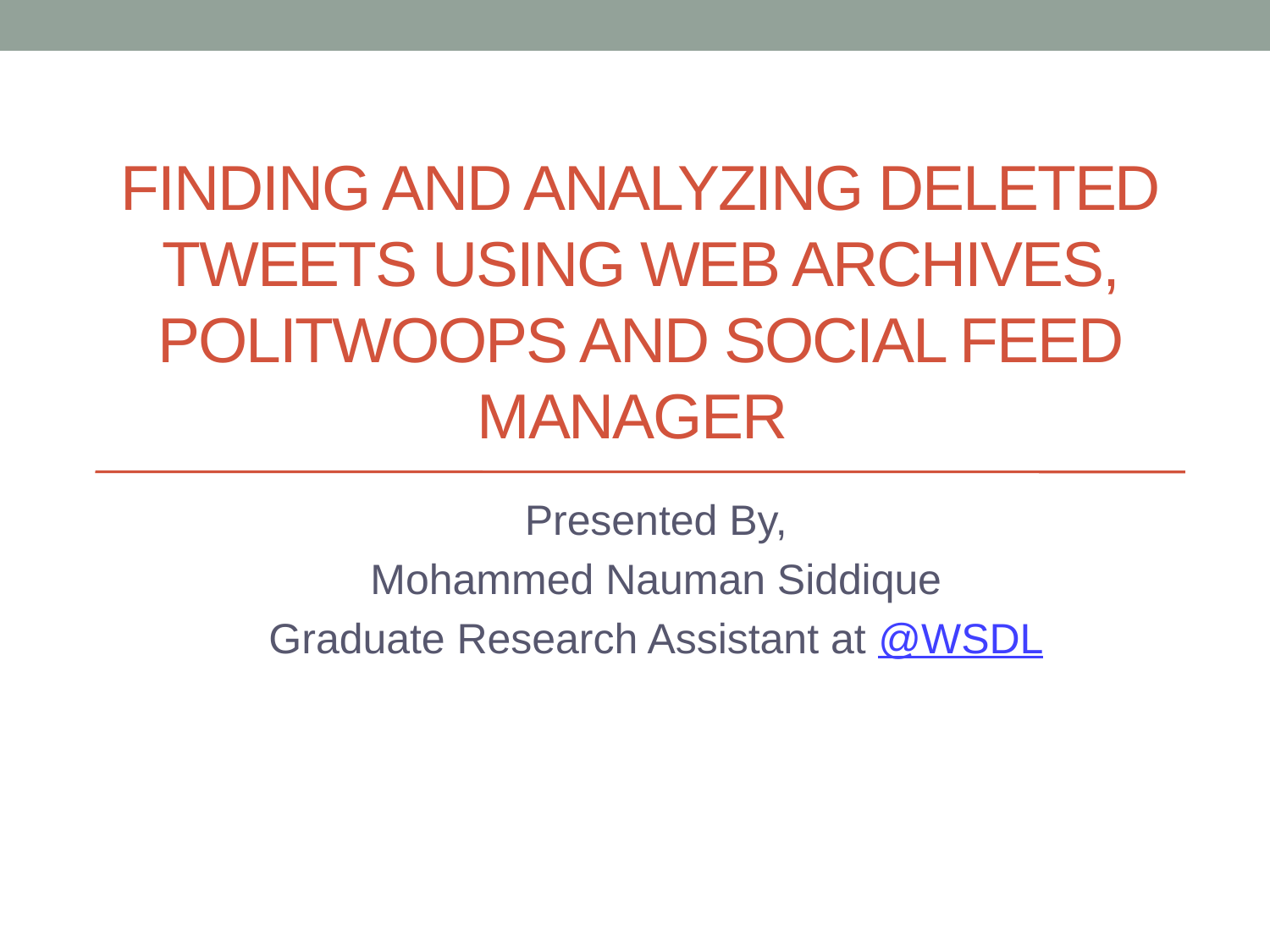

# Finding and ANALYZING DELETED TWEETS USING WEB ARCHIVES, POLITWOOPS AND SOCIAL FEED MANAGER
Presented By,
Mohammed Nauman Siddique
Graduate Research Assistant at @WSDL